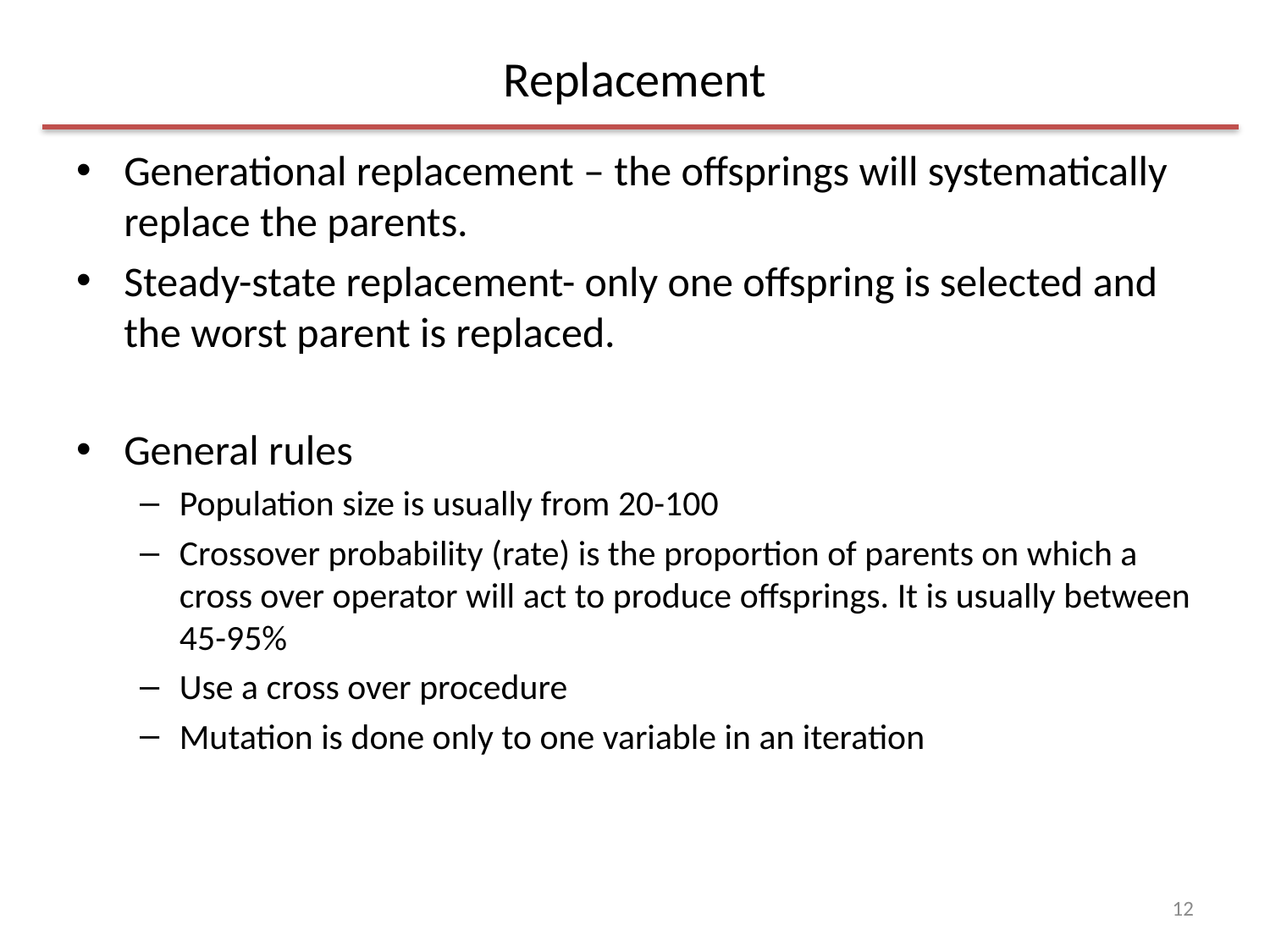

# Replacement
Generational replacement – the offsprings will systematically replace the parents.
Steady-state replacement- only one offspring is selected and the worst parent is replaced.

General rules
Population size is usually from 20-100
Crossover probability (rate) is the proportion of parents on which a cross over operator will act to produce offsprings. It is usually between 45-95%
Use a cross over procedure
Mutation is done only to one variable in an iteration

12